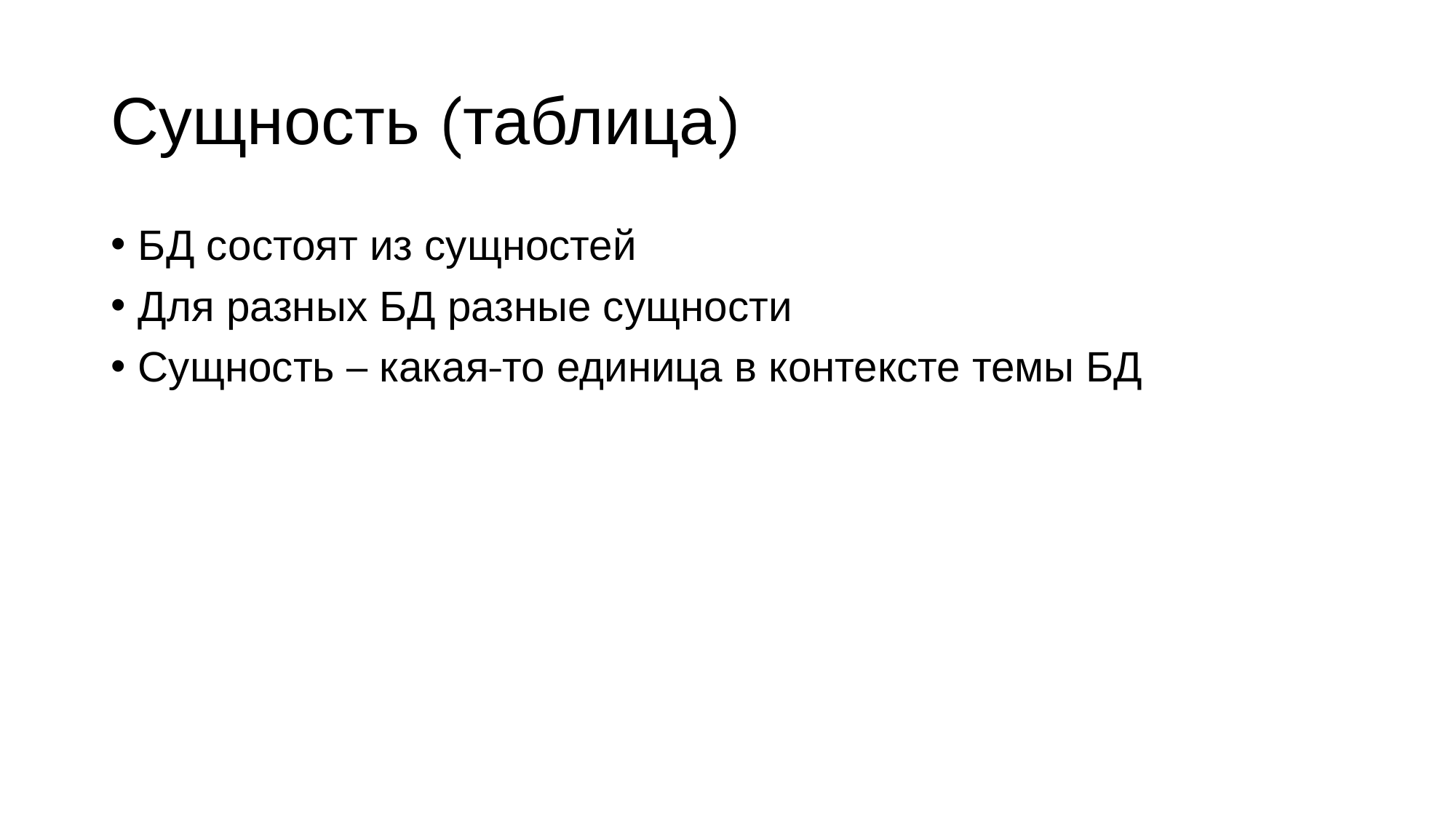

# Сущность (таблица)
БД состоят из сущностей
Для разных БД разные сущности
Сущность – какая-то единица в контексте темы БД